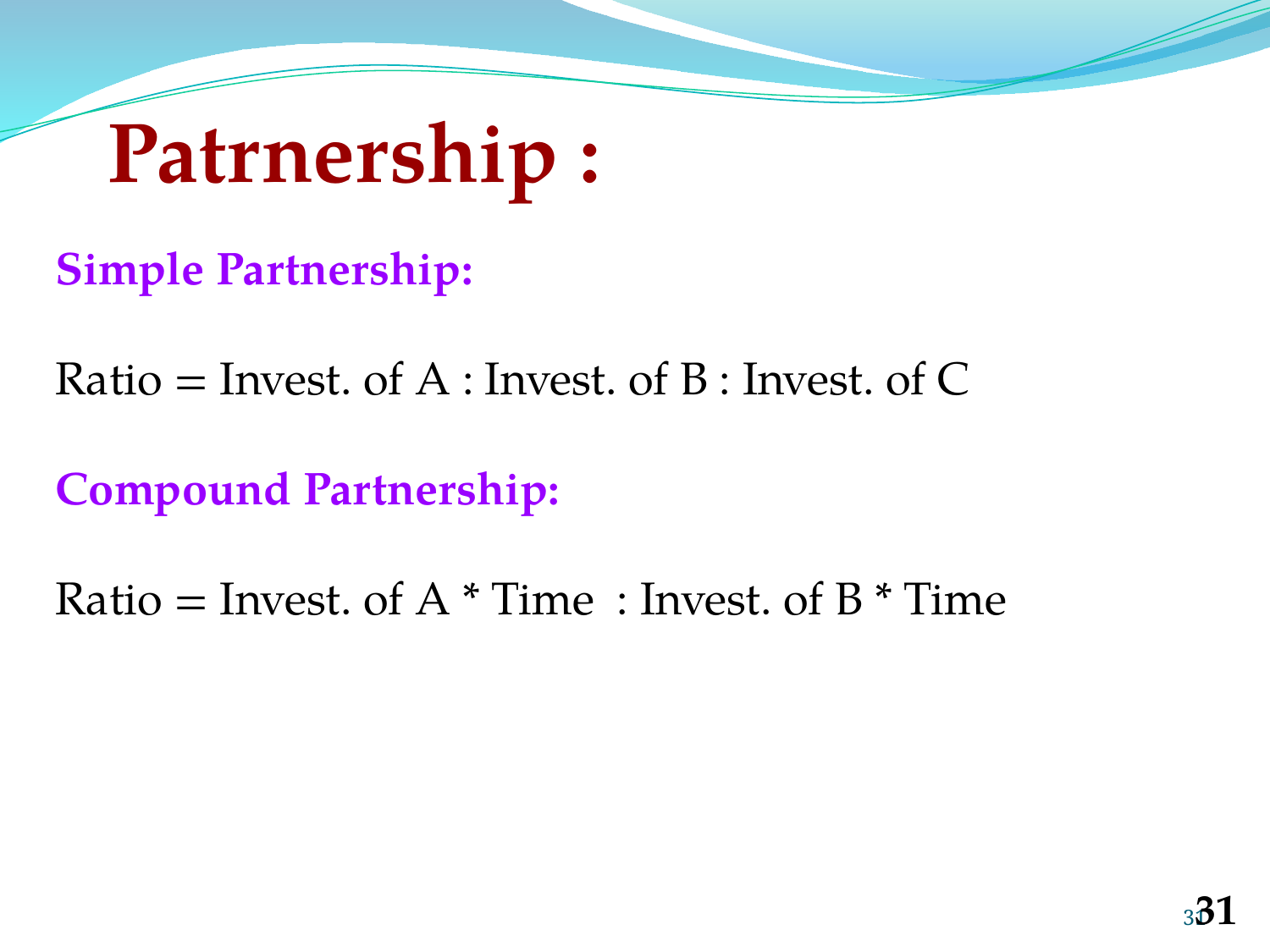

Patrnership :
Simple Partnership:

Ratio = Invest. of A : Invest. of B : Invest. of C

Compound Partnership:

Ratio = Invest. of A * Time  : Invest. of B * Time
31
31